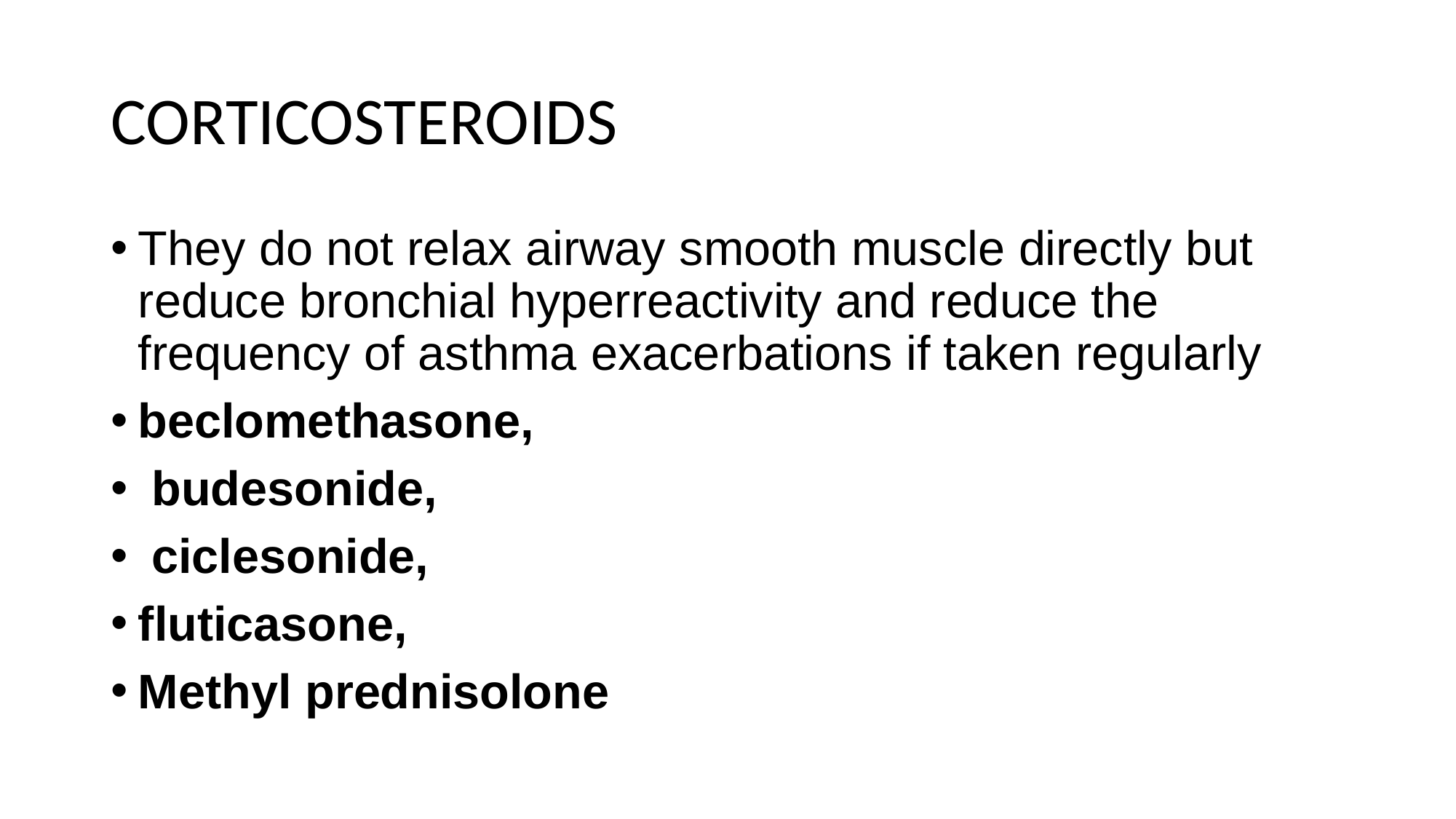

# CORTICOSTEROIDS
They do not relax airway smooth muscle directly but reduce bronchial hyperreactivity and reduce the frequency of asthma exacerbations if taken regularly
beclomethasone,
 budesonide,
 ciclesonide,
fluticasone,
Methyl prednisolone